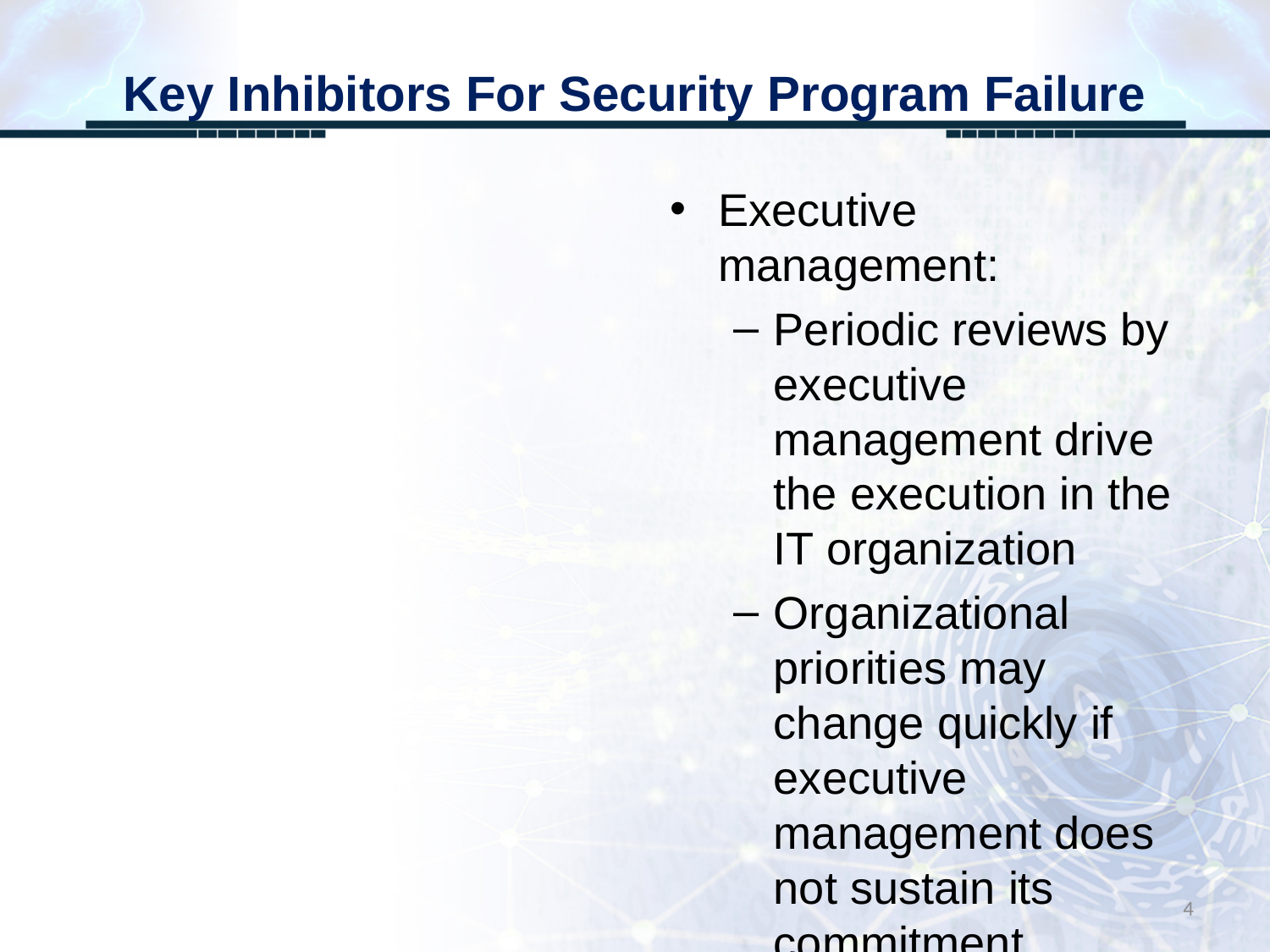

# Key Inhibitors For Security Program Failure
Executive management:
Periodic reviews by executive management drive the execution in the IT organization
Organizational priorities may change quickly if executive management does not sustain its commitment
4